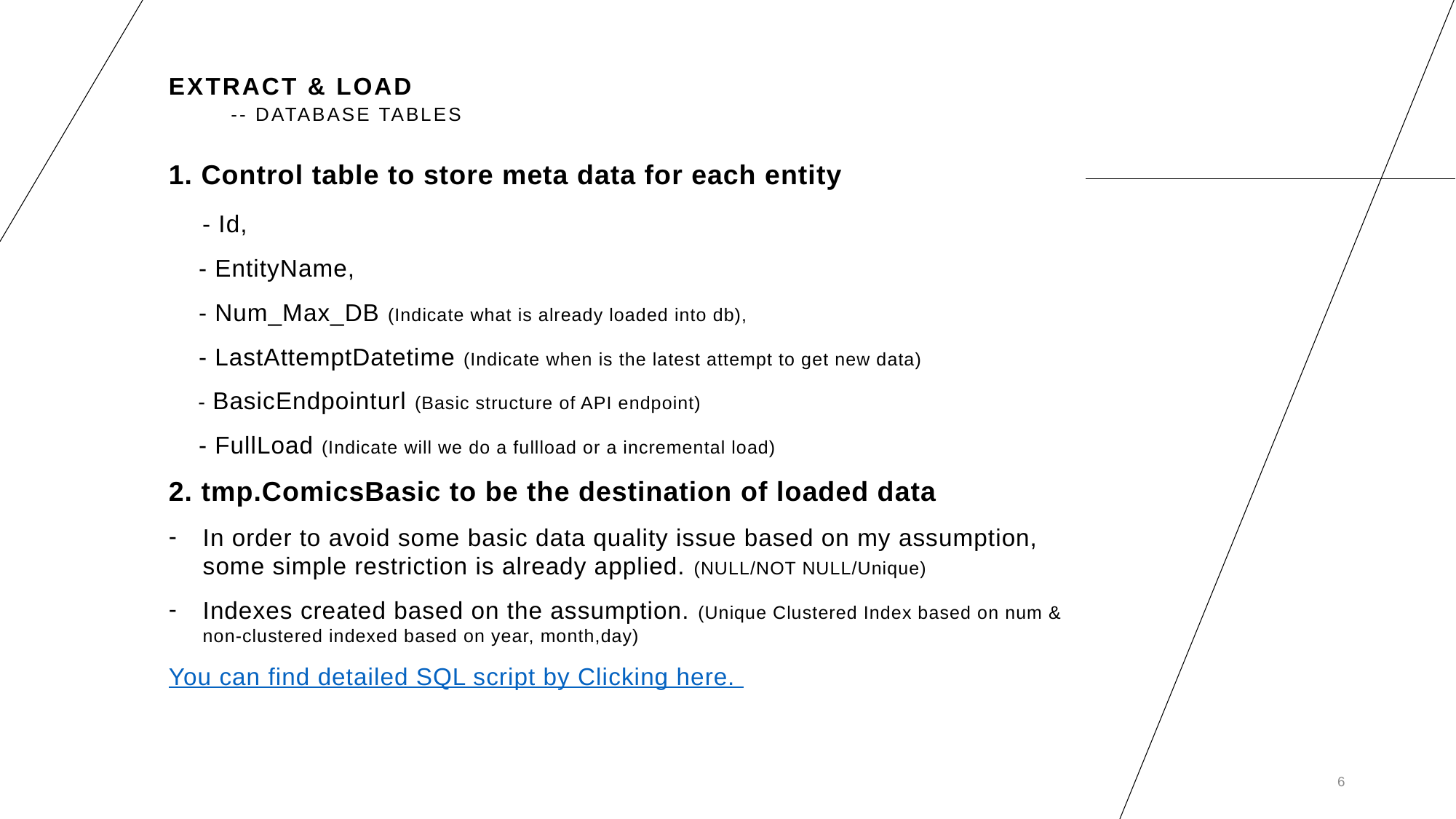

# Extract & load -- Database Tables
1. Control table to store meta data for each entity
    - Id,
    - EntityName,
    - Num_Max_DB (Indicate what is already loaded into db),
    - LastAttemptDatetime (Indicate when is the latest attempt to get new data)
     - BasicEndpointurl (Basic structure of API endpoint)
    - FullLoad (Indicate will we do a fullload or a incremental load)
2. tmp.ComicsBasic to be the destination of loaded data
In order to avoid some basic data quality issue based on my assumption, some simple restriction is already applied. (NULL/NOT NULL/Unique)
Indexes created based on the assumption. (Unique Clustered Index based on num & non-clustered indexed based on year, month,day)
You can find detailed SQL script by Clicking here.

6